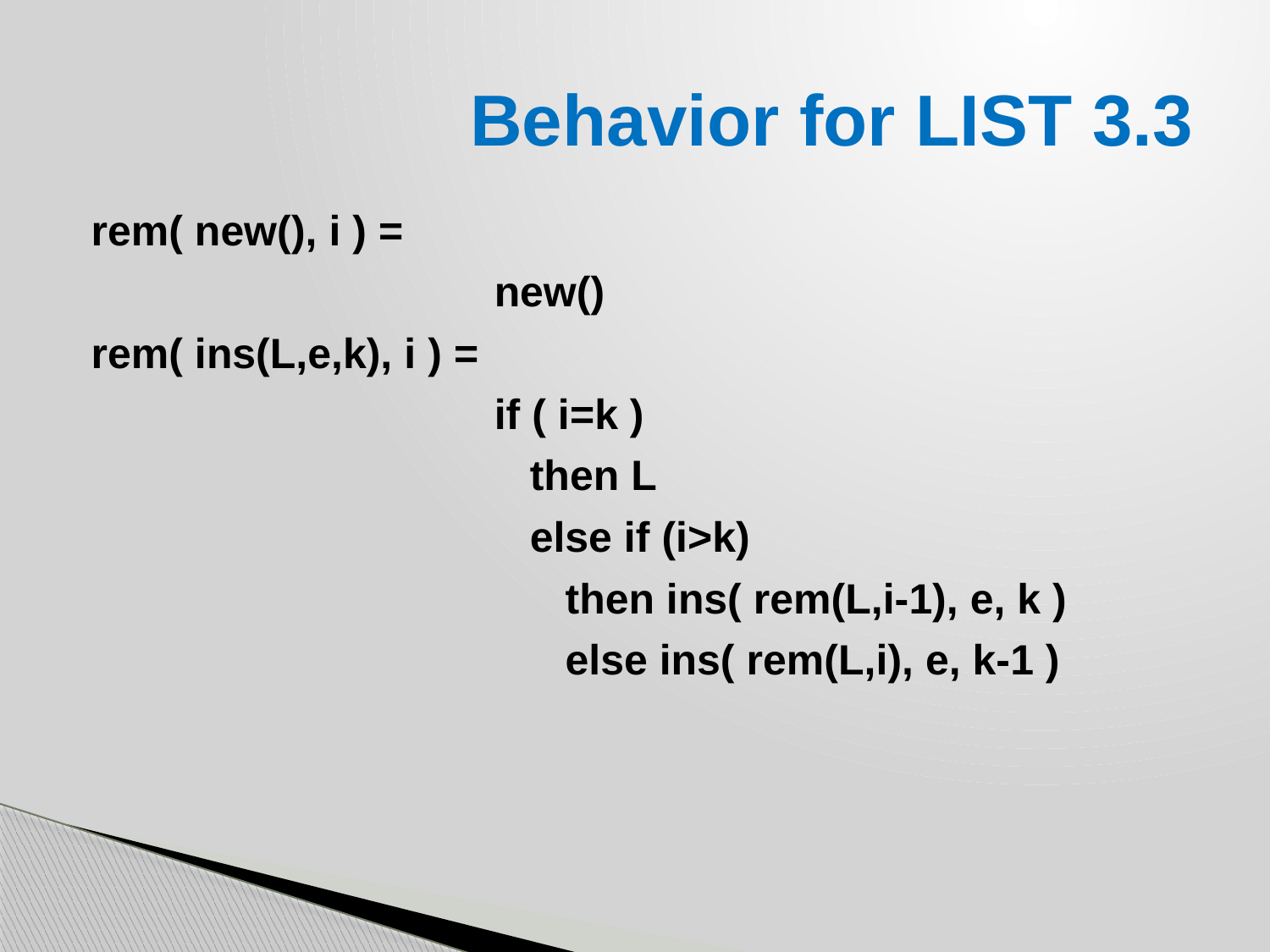

# Behavior for LIST 3.3
rem( new(), i ) =
                                  new()
rem( ins(L,e,k), i ) =
                                  if ( i=k )
                                     then L
                                     else if (i>k)
                                        then ins( rem(L,i-1), e, k )
                                        else ins( rem(L,i), e, k-1 )